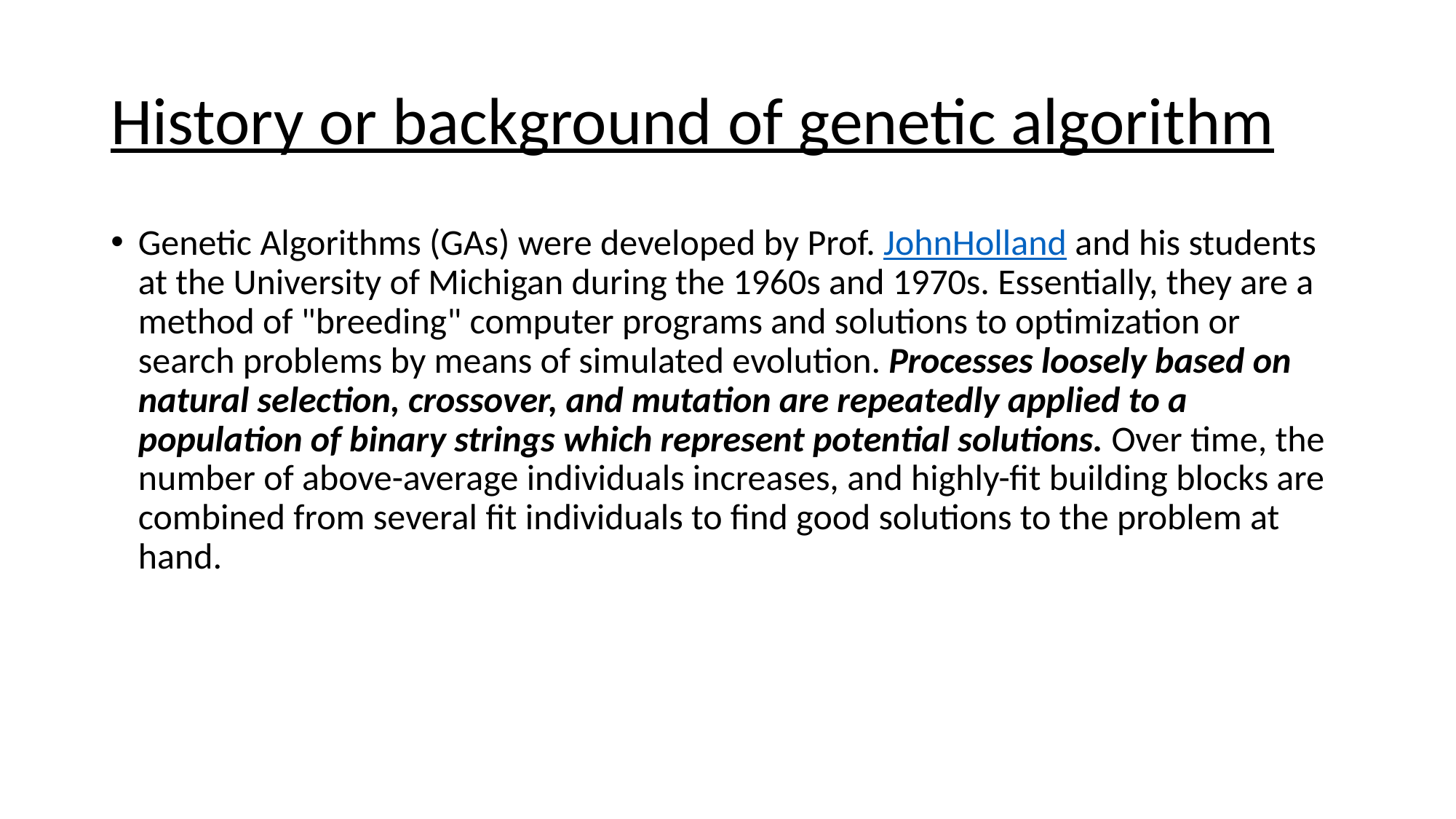

# History or background of genetic algorithm
Genetic Algorithms (GAs) were developed by Prof. JohnHolland and his students at the University of Michigan during the 1960s and 1970s. Essentially, they are a method of "breeding" computer programs and solutions to optimization or search problems by means of simulated evolution. Processes loosely based on natural selection, crossover, and mutation are repeatedly applied to a population of binary strings which represent potential solutions. Over time, the number of above-average individuals increases, and highly-fit building blocks are combined from several fit individuals to find good solutions to the problem at hand.